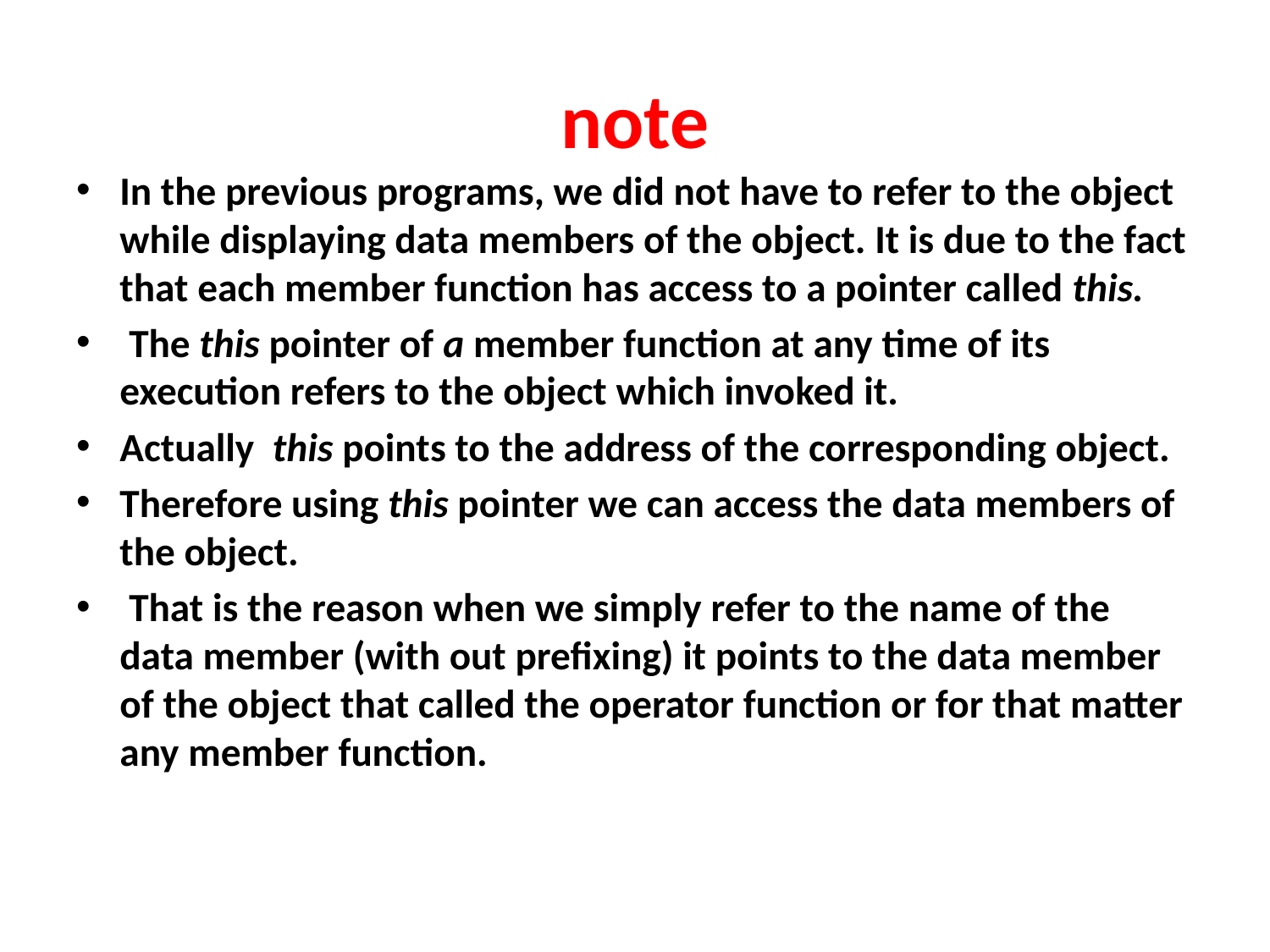

# note
In the previous programs, we did not have to refer to the object while displaying data members of the object. It is due to the fact that each member function has access to a pointer called this.
 The this pointer of a member function at any time of its execution refers to the object which invoked it.
Actually  this points to the address of the corresponding object.
Therefore using this pointer we can access the data members of the object.
 That is the reason when we simply refer to the name of the data member (with out prefixing) it points to the data member of the object that called the operator function or for that matter any member function.